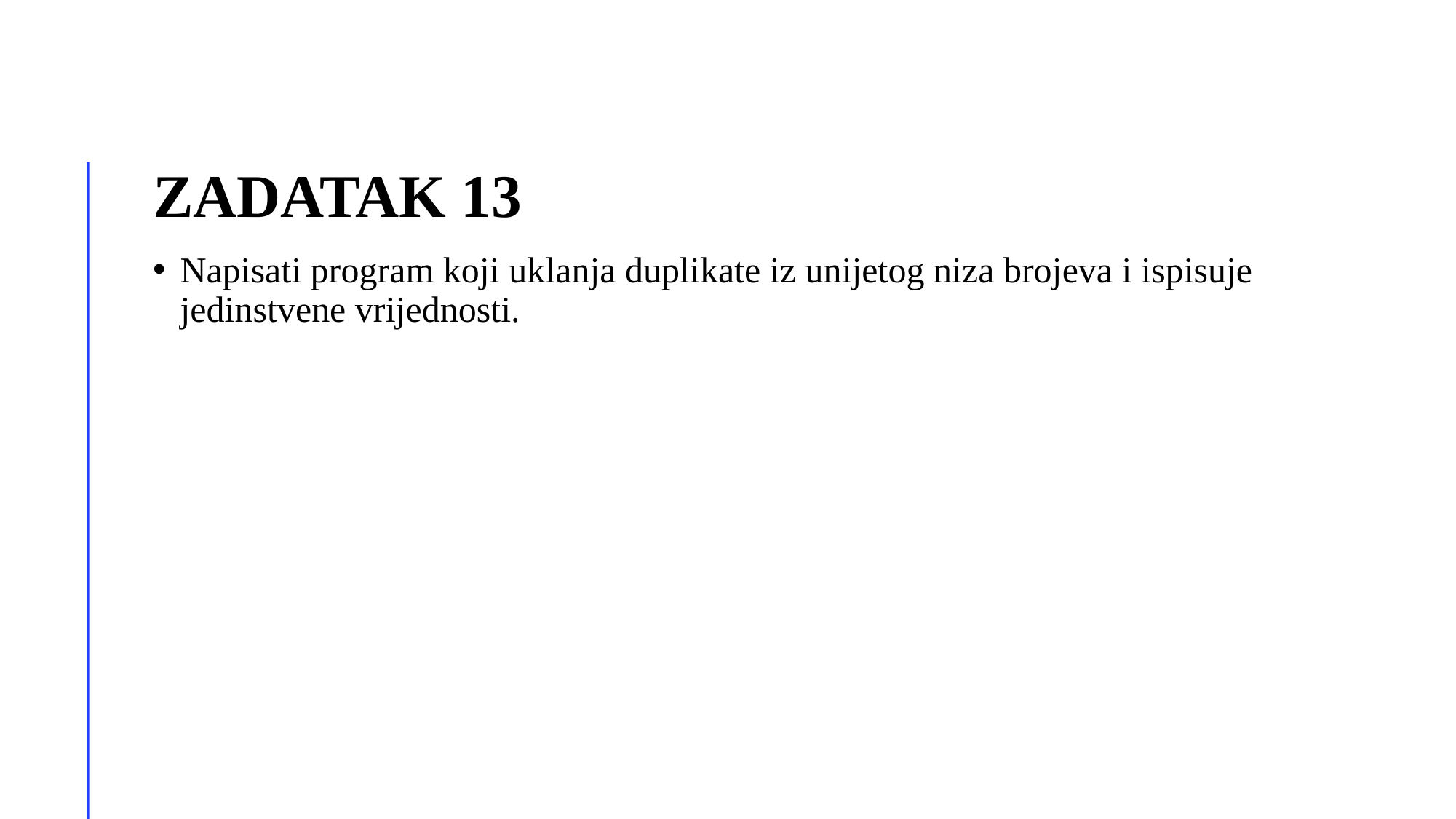

# Zadatak 13
Napisati program koji uklanja duplikate iz unijetog niza brojeva i ispisuje jedinstvene vrijednosti.